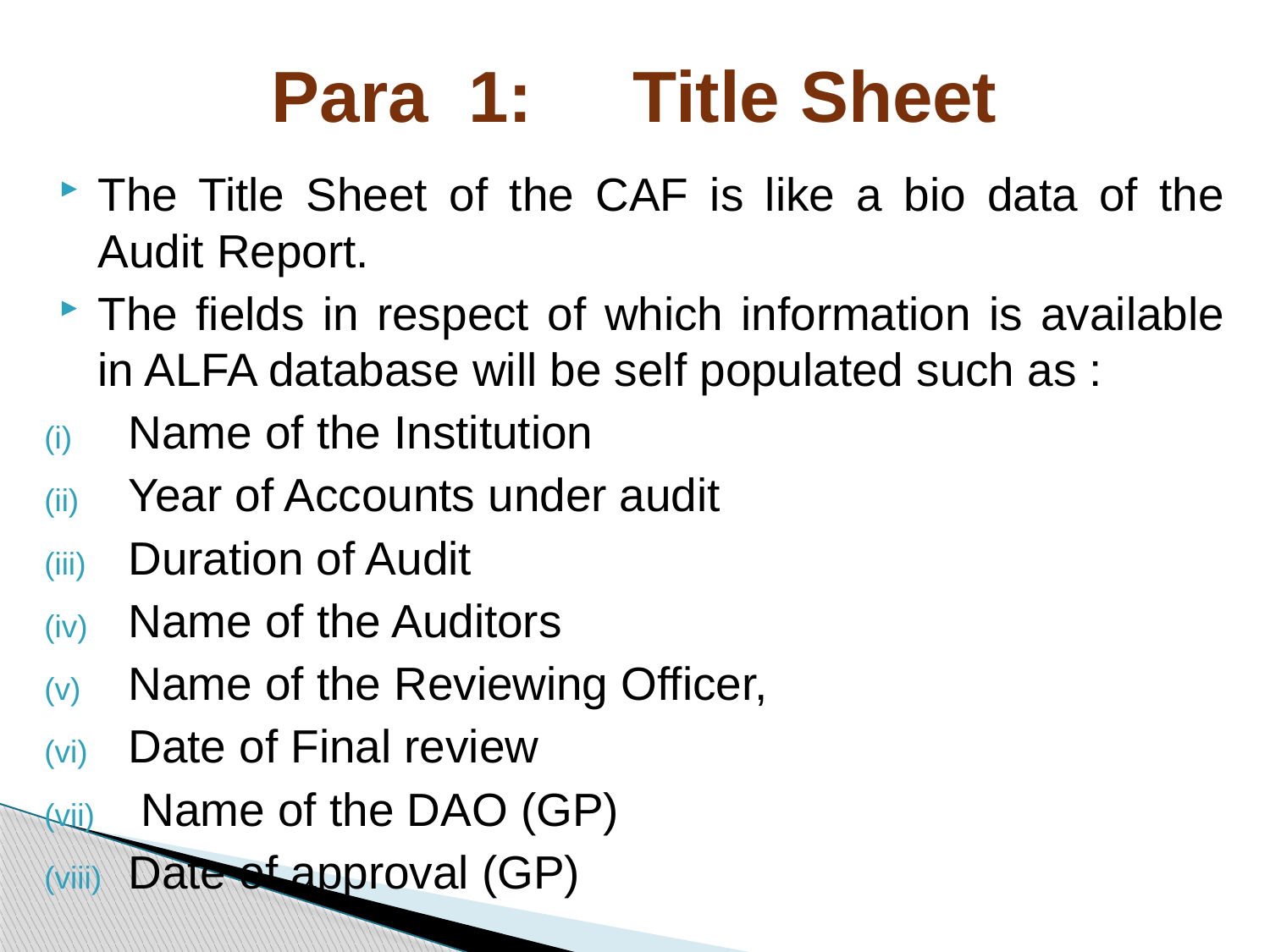

# Para  1:     Title Sheet
The Title Sheet of the CAF is like a bio data of the Audit Report.
The fields in respect of which information is available in ALFA database will be self populated such as :
Name of the Institution
Year of Accounts under audit
Duration of Audit
Name of the Auditors
Name of the Reviewing Officer,
Date of Final review
 Name of the DAO (GP)
Date of approval (GP)